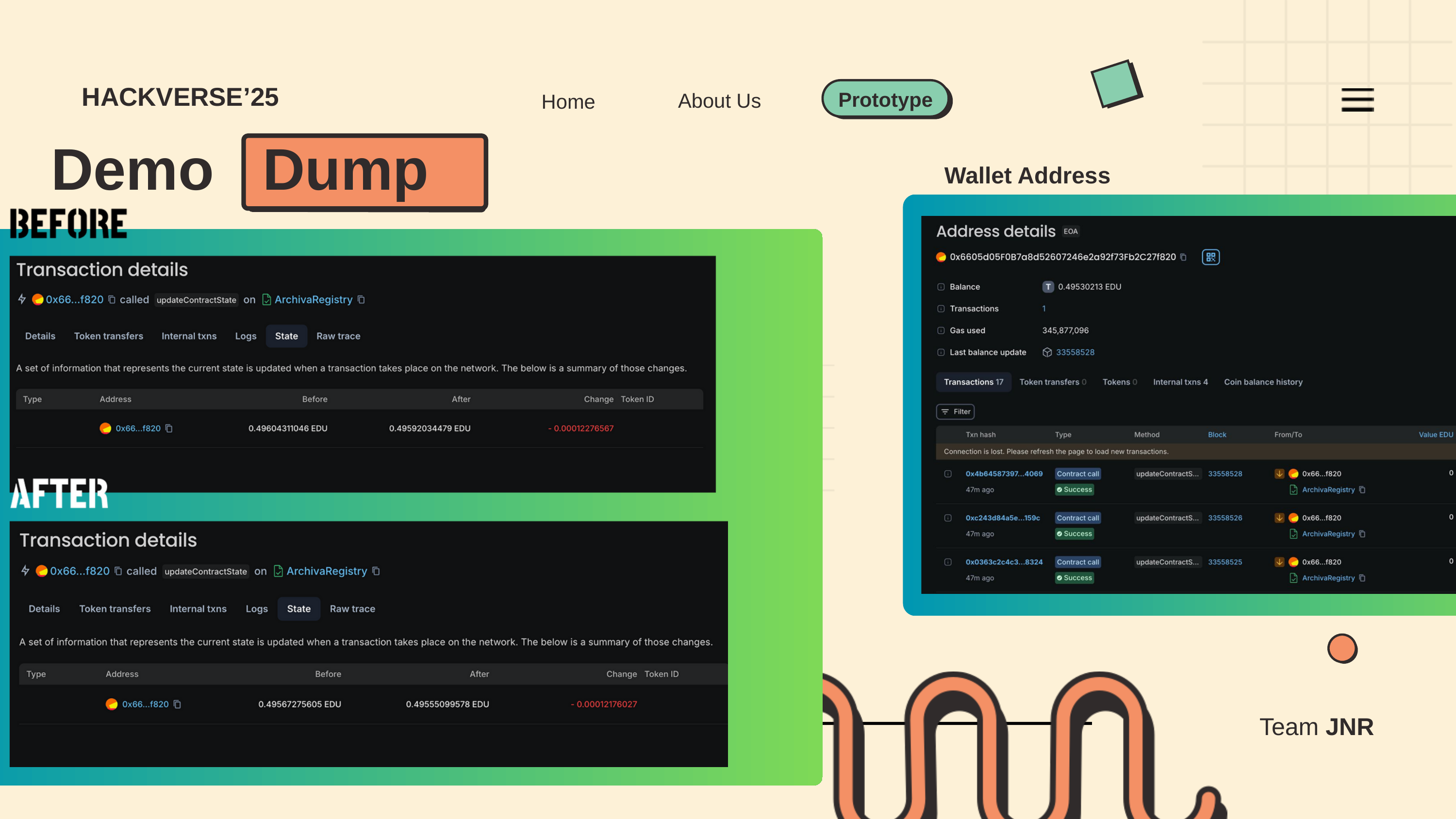

Prototype

About Us
Home
HACKVERSE’25

Demo   Dump

Wallet Address

Team JNR